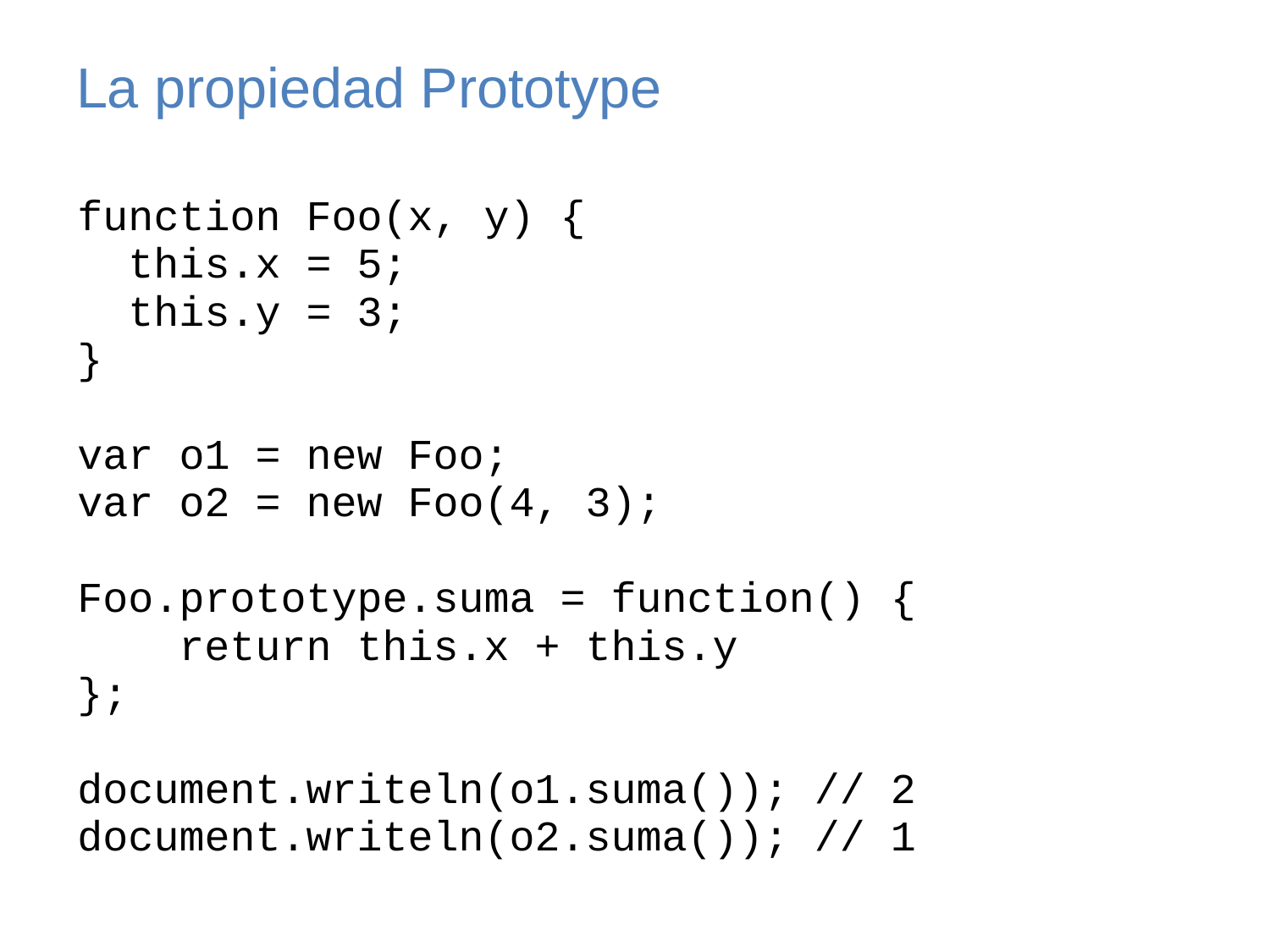

# La propiedad Prototype
function Foo(x, y) {
  this.x = 5;
  this.y = 3;
}

var o1 = new Foo;
var o2 = new Foo(4, 3);

Foo.prototype.suma = function() {
    return this.x + this.y
};

document.writeln(o1.suma()); // 2
document.writeln(o2.suma()); // 1